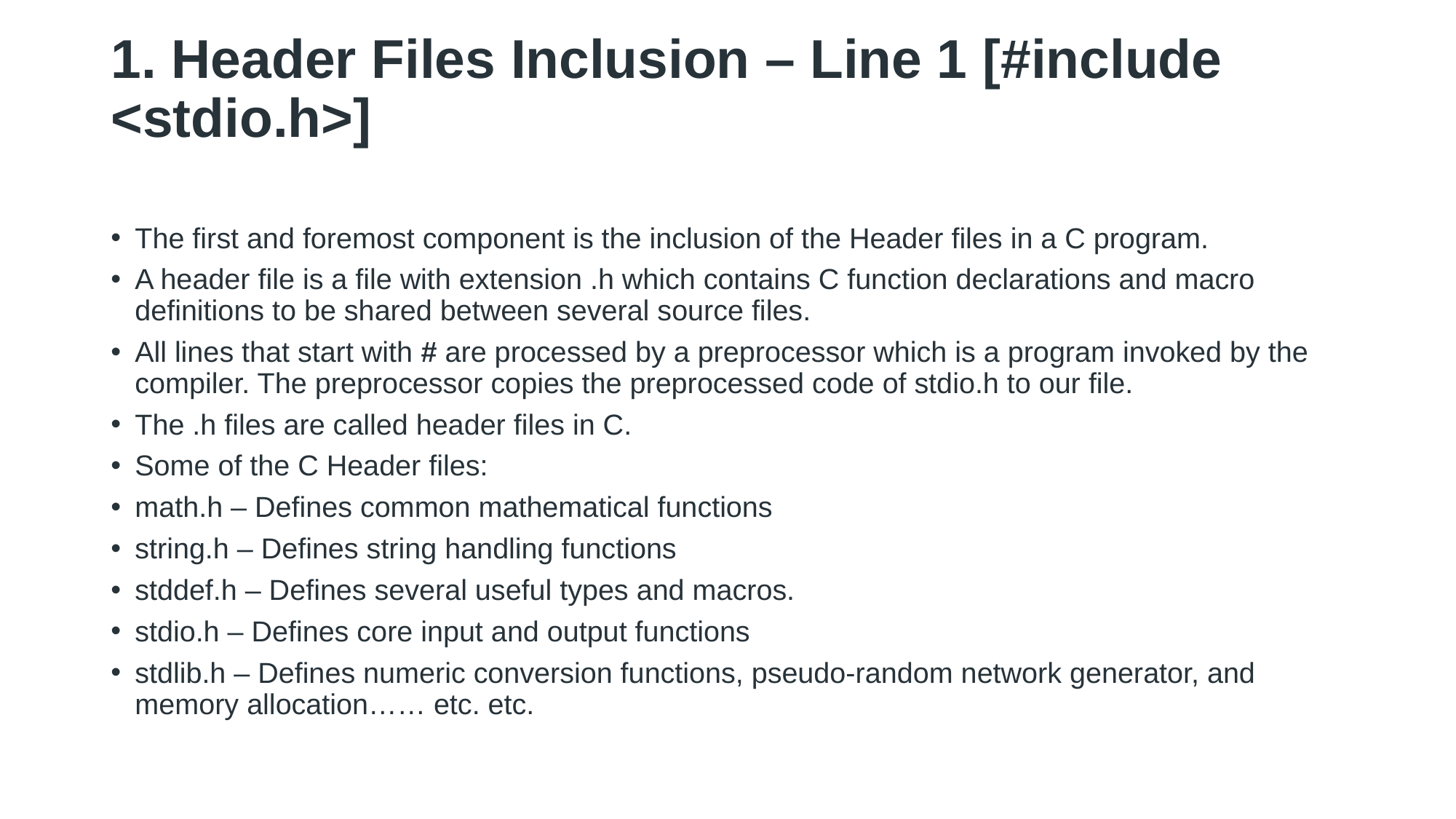

# 1. Header Files Inclusion – Line 1 [#include <stdio.h>]
The first and foremost component is the inclusion of the Header files in a C program.
A header file is a file with extension .h which contains C function declarations and macro definitions to be shared between several source files.
All lines that start with # are processed by a preprocessor which is a program invoked by the compiler. The preprocessor copies the preprocessed code of stdio.h to our file.
The .h files are called header files in C.
Some of the C Header files:
math.h – Defines common mathematical functions
string.h – Defines string handling functions
stddef.h – Defines several useful types and macros.
stdio.h – Defines core input and output functions
stdlib.h – Defines numeric conversion functions, pseudo-random network generator, and memory allocation…… etc. etc.